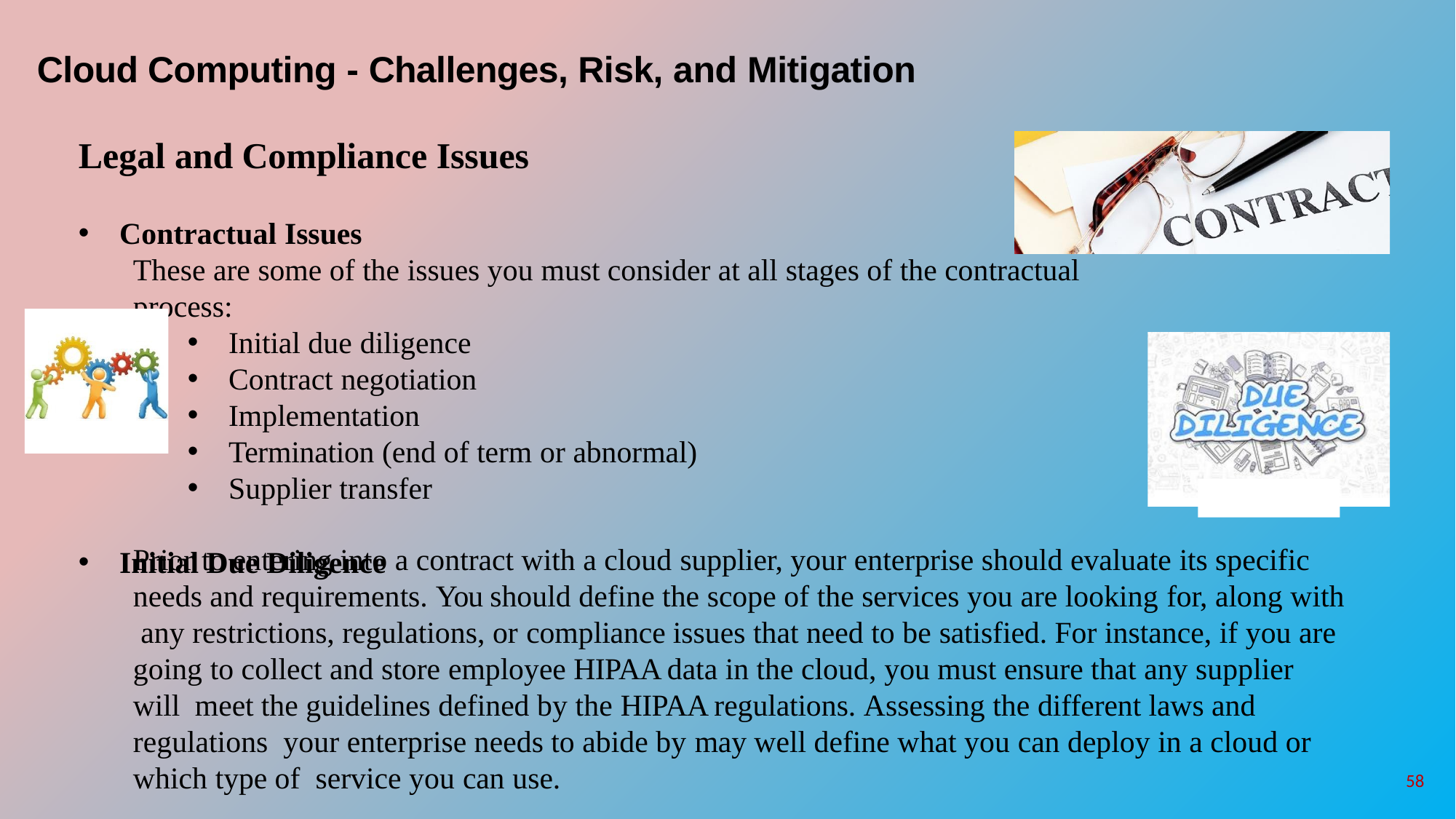

# Cloud Computing - Challenges, Risk, and Mitigation
Legal and Compliance Issues

Contractual Issues
These are some of the issues you must consider at all stages of the contractual process:
Initial due diligence
Contract negotiation
Implementation
Termination (end of term or abnormal)
Supplier transfer

Initial Due Diligence

Prior to entering into a contract with a cloud supplier, your enterprise should evaluate its specific  needs and requirements. You should define the scope of the services you are looking for, along with  any restrictions, regulations, or compliance issues that need to be satisfied. For instance, if you are  going to collect and store employee HIPAA data in the cloud, you must ensure that any supplier will  meet the guidelines defined by the HIPAA regulations. Assessing the different laws and regulations  your enterprise needs to abide by may well define what you can deploy in a cloud or which type of  service you can use.
58